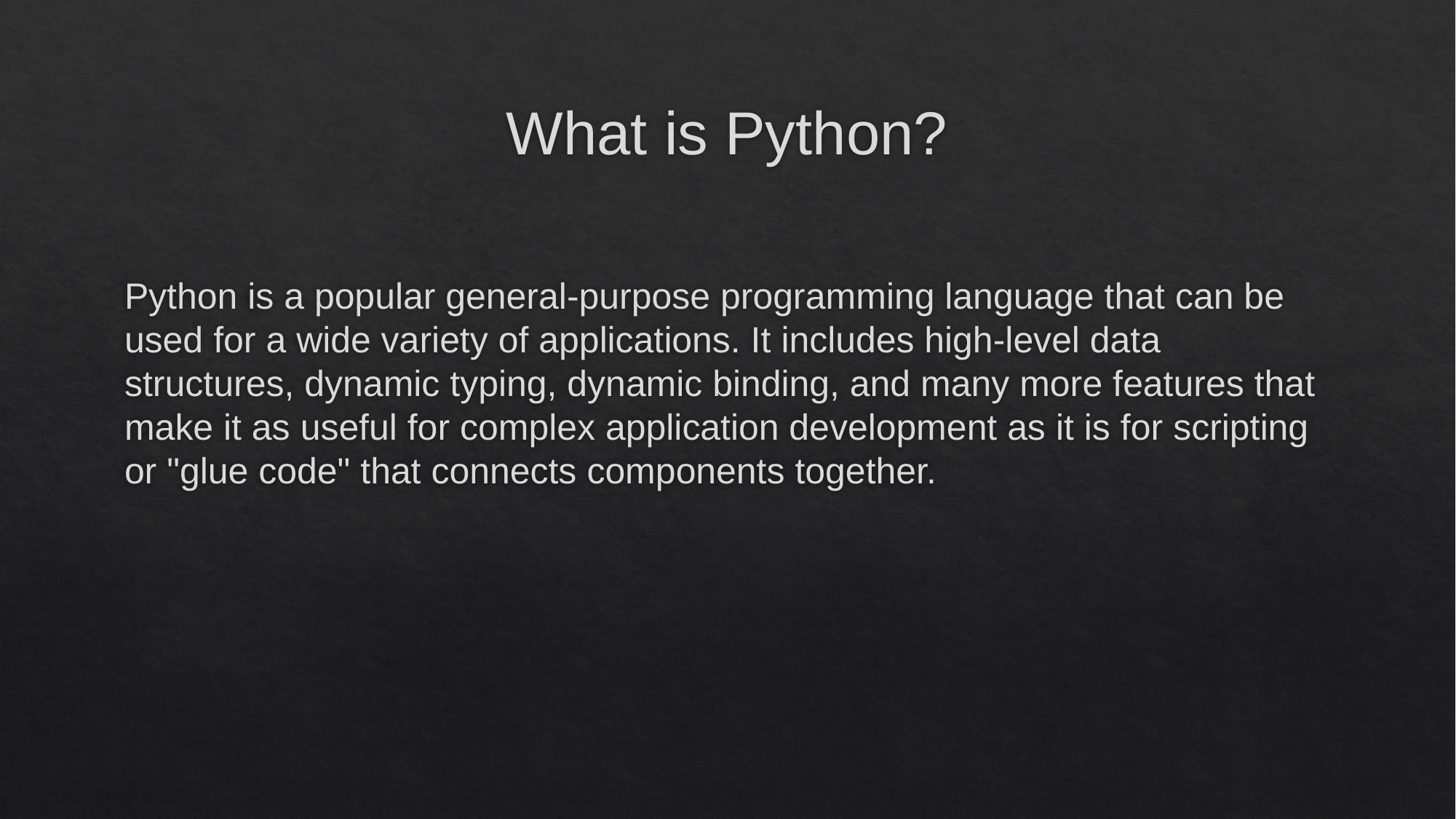

# What is Python?

Python is a popular general-purpose programming language that can be used for a wide variety of applications. It includes high-level data structures, dynamic typing, dynamic binding, and many more features that make it as useful for complex application development as it is for scripting or "glue code" that connects components together.